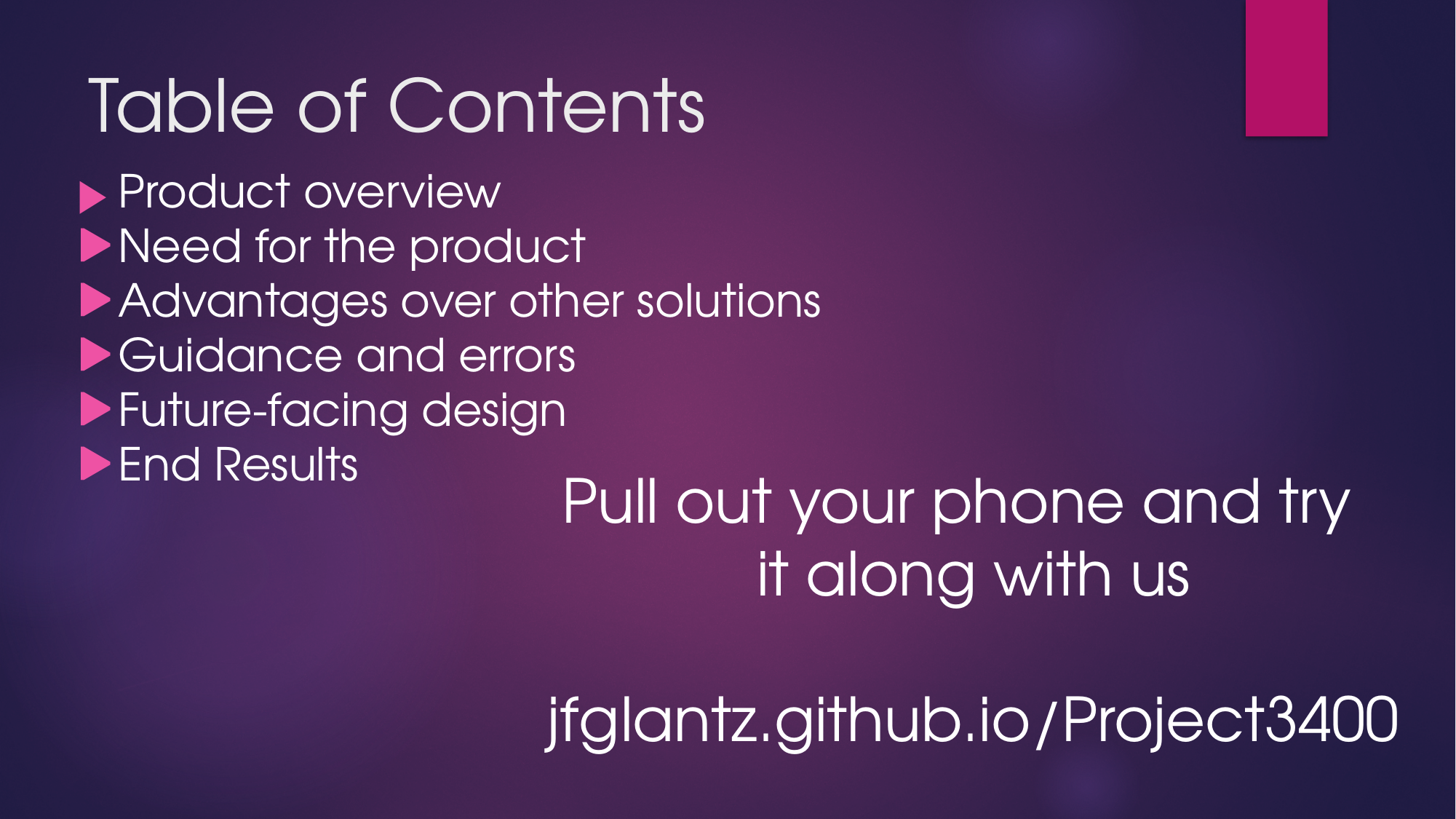

# Table of Contents
Product overview
Need for the product
Advantages over other solutions
Guidance and errors
Future-facing design
End Results

Pull out your phone and try   it along with us

jfglantz.github.io/Project3400